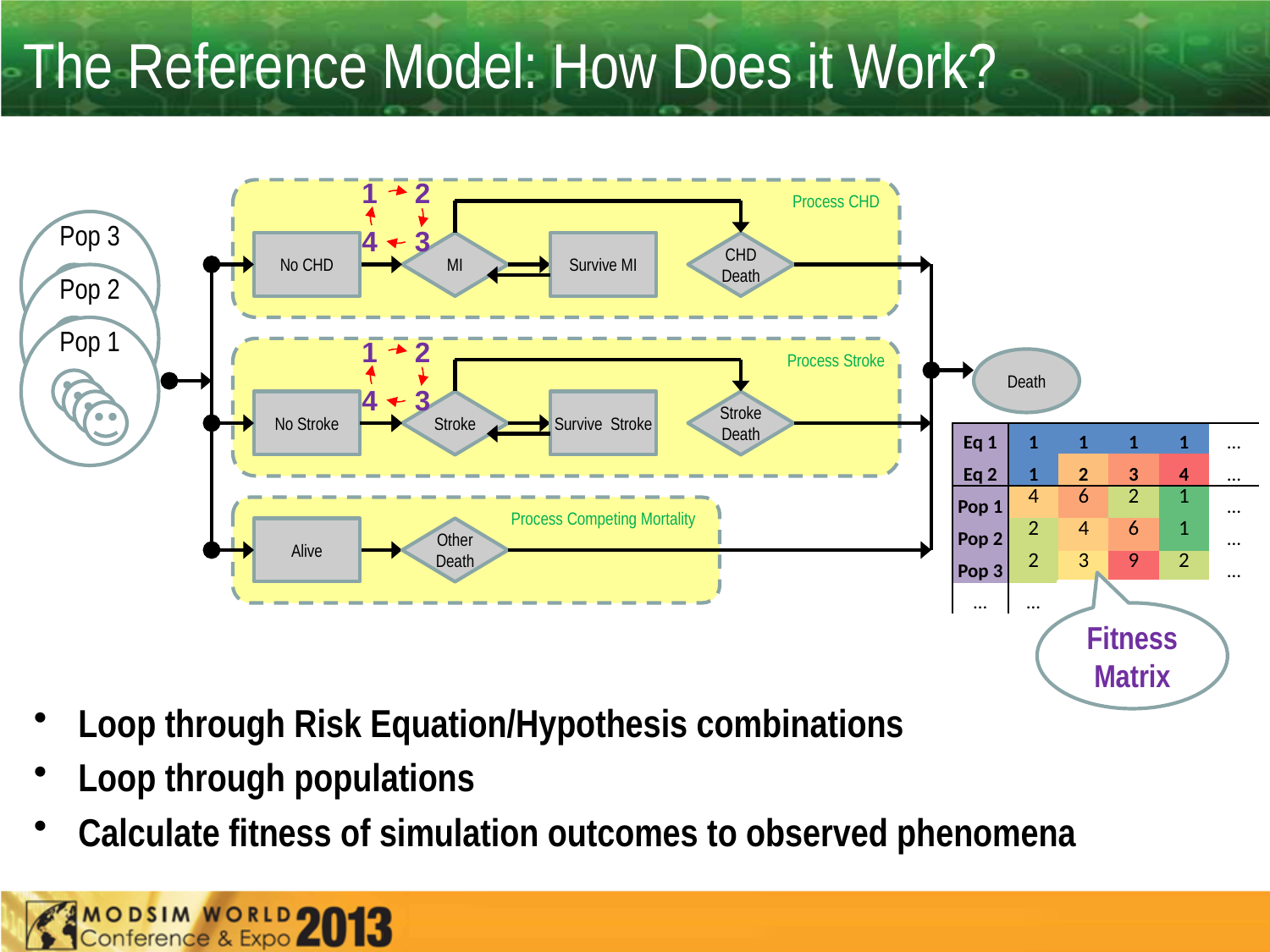

# The Reference Model: How Does it Work?

Loop through Risk Equation/Hypothesis combinations
Loop through populations
Calculate fitness of simulation outcomes to observed phenomena
1
2

Process CHD

Pop 3

4
3
No CHD
MI
Survive MI
CHD Death
Pop 2

Pop 1

1
2

Process Stroke

Death
4
3
No Stroke
Stroke
Survive  Stroke
Stroke Death
| Eq 1 | 1 | 1 | 1 | 1 | … |
| --- | --- | --- | --- | --- | --- |
| Eq 2 | 1 | 2 | 3 | 4 | … |
| Pop 1 | 4 | 6 | 2 | 1 | … |
| Pop 2 | 2 | 4 | 6 | 1 | … |
| Pop 3 | 2 | 3 | 9 | 2 | … |
| … | … | … | … | … | … |

Process Competing Mortality
Alive
Other Death

Fitness Matrix